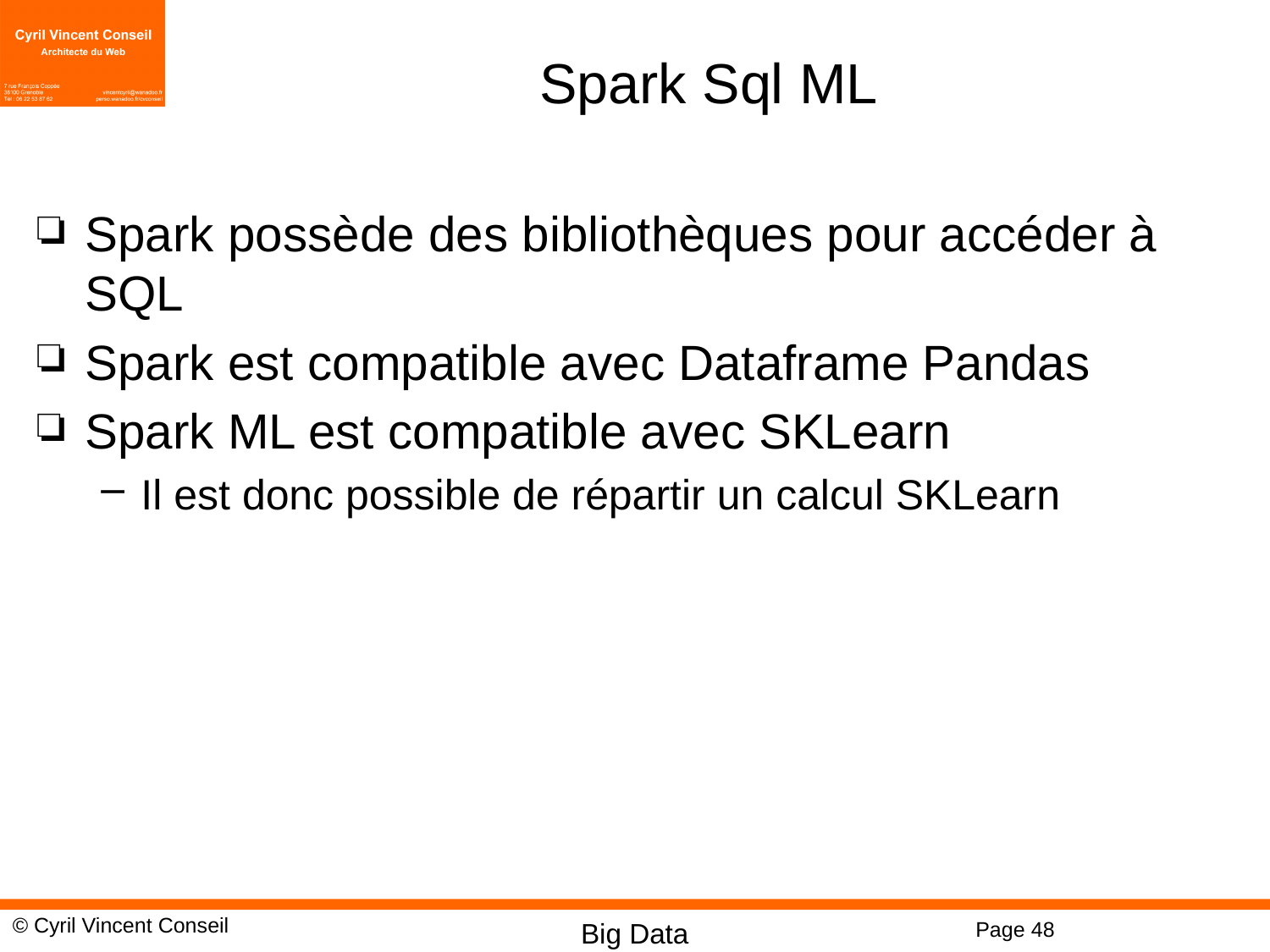

# Spark Sql ML
Spark possède des bibliothèques pour accéder à SQL
Spark est compatible avec Dataframe Pandas
Spark ML est compatible avec SKLearn
Il est donc possible de répartir un calcul SKLearn